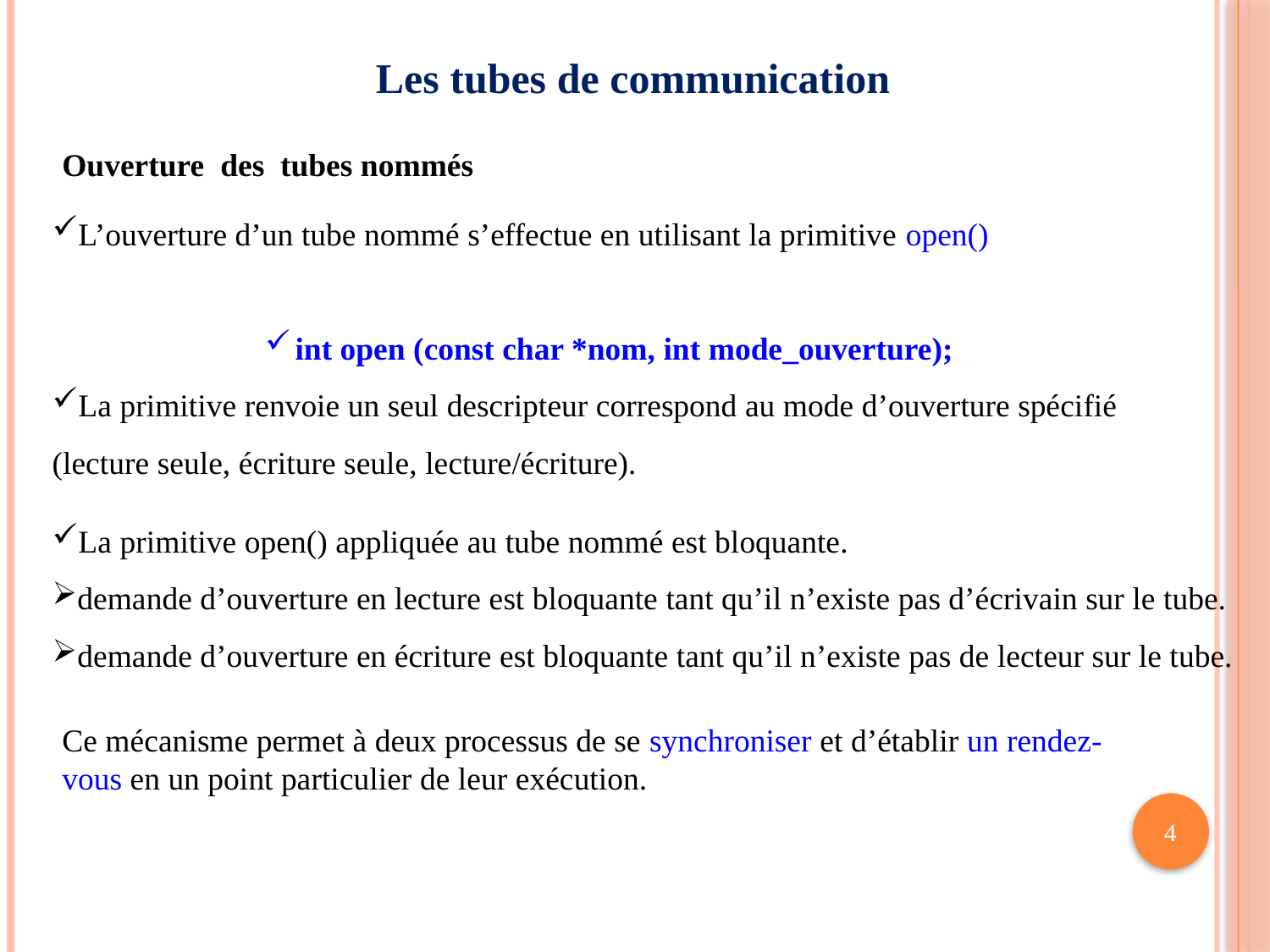

# Les tubes de communication
Ouverture  des  tubes nommés
L’ouverture d’un tube nommé s’effectue en utilisant la primitive open()

int open (const char *nom, int mode_ouverture);
La primitive renvoie un seul descripteur correspond au mode d’ouverture spécifié (lecture seule, écriture seule, lecture/écriture).
La primitive open() appliquée au tube nommé est bloquante.
demande d’ouverture en lecture est bloquante tant qu’il n’existe pas d’écrivain sur le tube.
demande d’ouverture en écriture est bloquante tant qu’il n’existe pas de lecteur sur le tube.
Ce mécanisme permet à deux processus de se synchroniser et d’établir un rendez-vous en un point particulier de leur exécution.
4